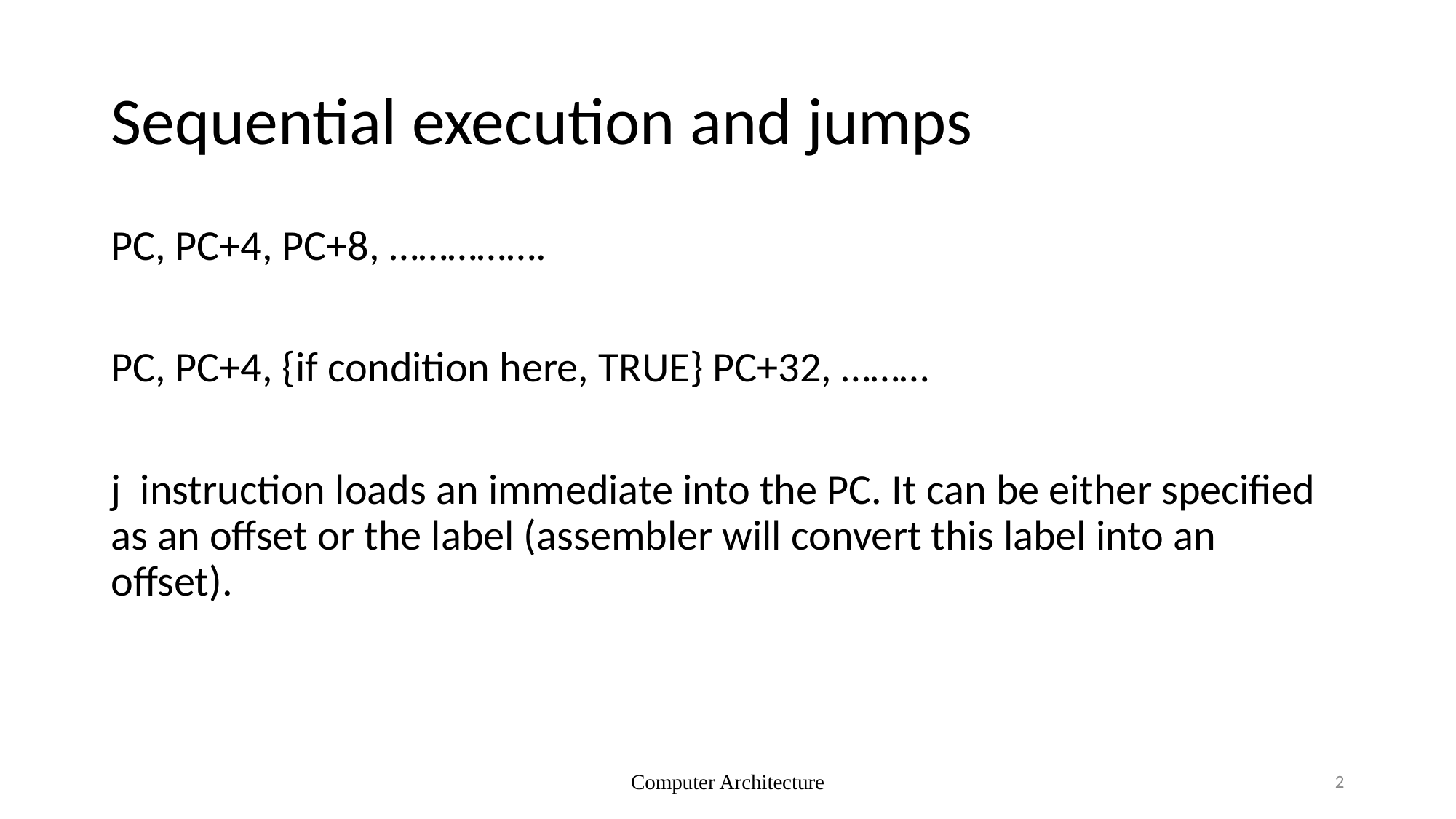

# Sequential execution and jumps
PC, PC+4, PC+8, …………….

PC, PC+4, {if condition here, TRUE} PC+32, ………

j  instruction loads an immediate into the PC. It can be either specified as an offset or the label (assembler will convert this label into an offset).
Computer Architecture
2